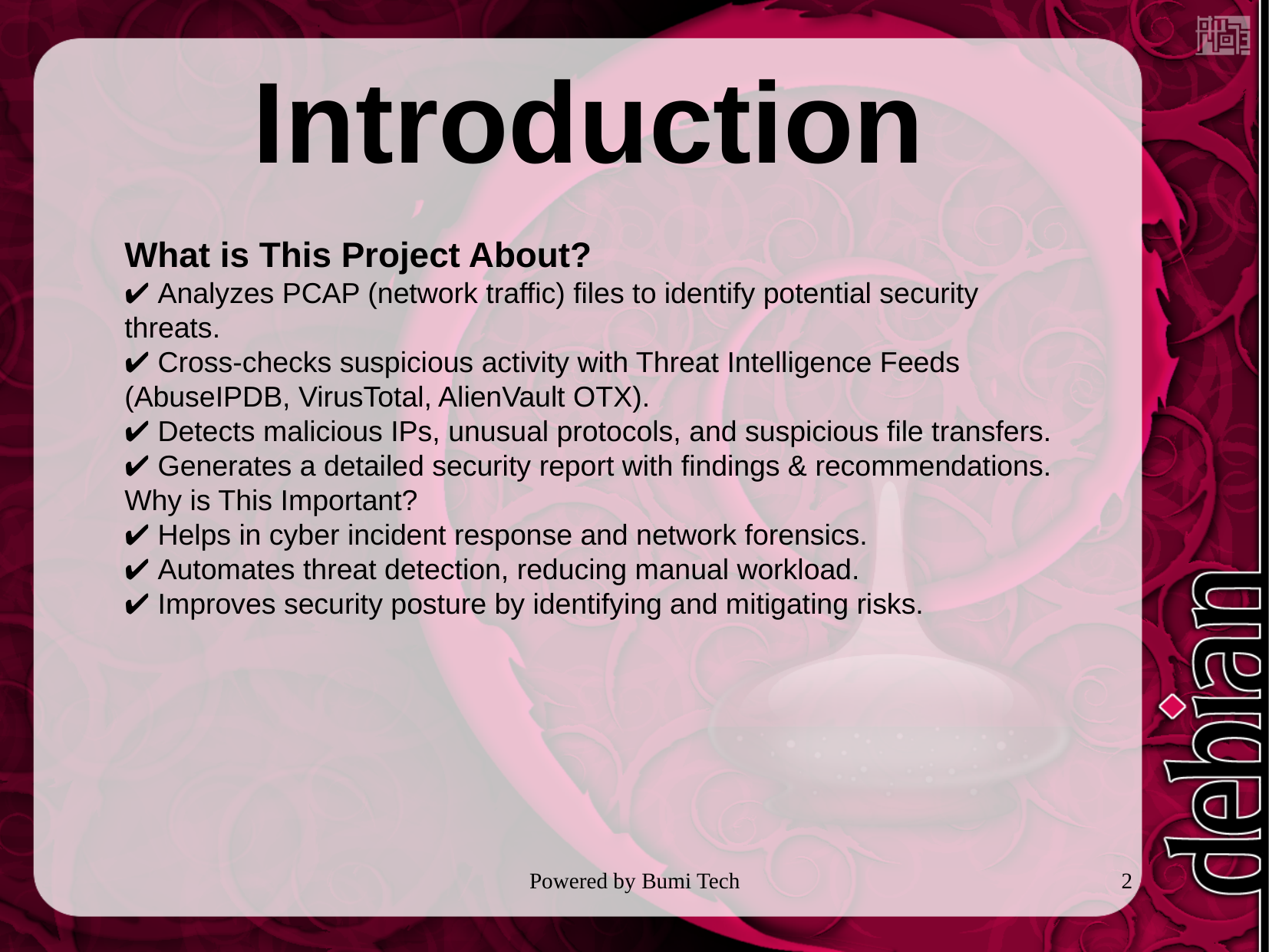

# Introduction
What is This Project About?
✔️ Analyzes PCAP (network traffic) files to identify potential security threats.
✔️ Cross-checks suspicious activity with Threat Intelligence Feeds (AbuseIPDB, VirusTotal, AlienVault OTX).
✔️ Detects malicious IPs, unusual protocols, and suspicious file transfers.
✔️ Generates a detailed security report with findings & recommendations.
Why is This Important?
✔️ Helps in cyber incident response and network forensics.
✔️ Automates threat detection, reducing manual workload.
✔️ Improves security posture by identifying and mitigating risks.

Powered by Bumi Tech
2